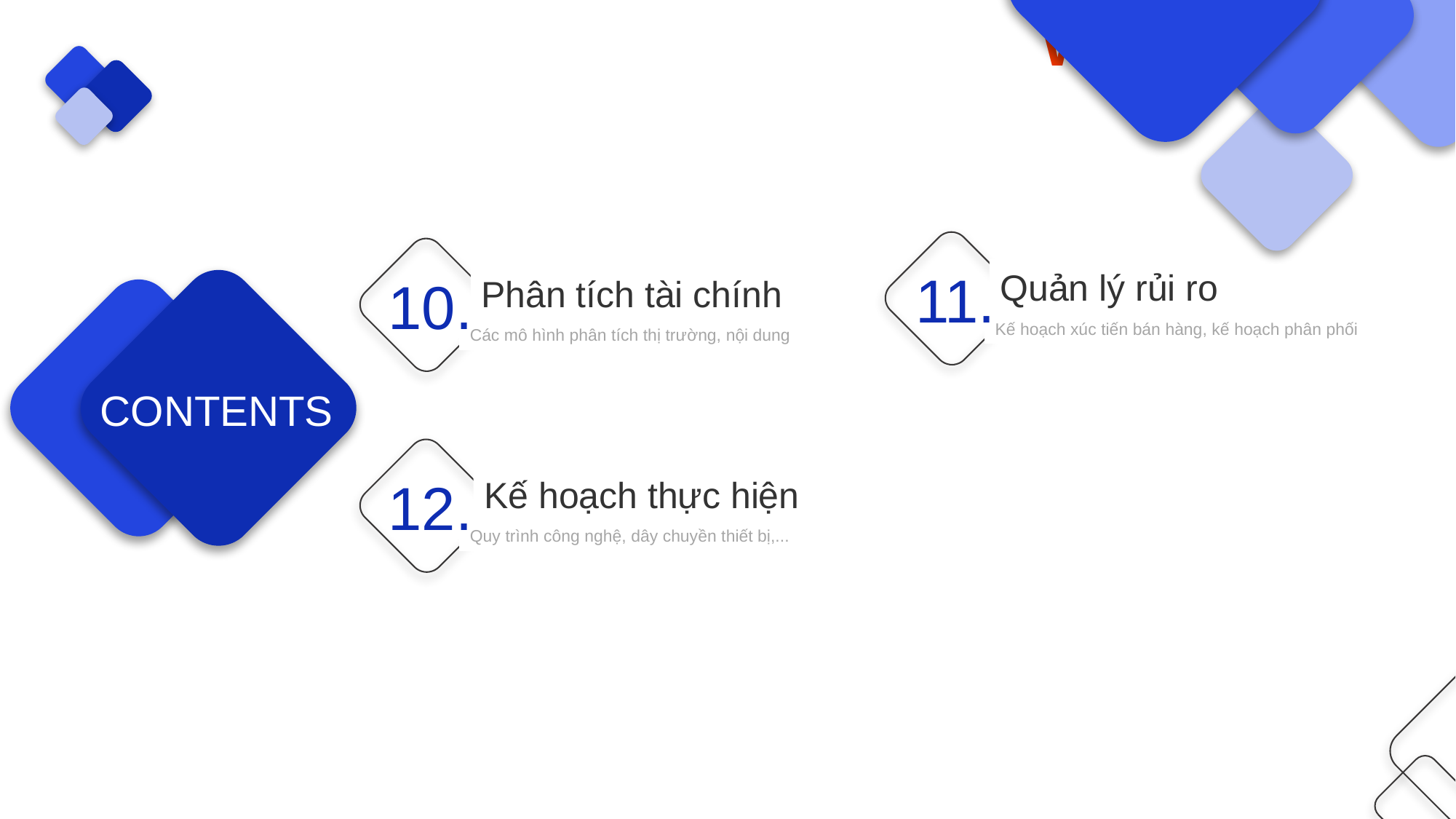

11.
Quản lý rủi ro
Kế hoạch xúc tiến bán hàng, kế hoạch phân phối

10.
Phân tích tài chính
Các mô hình phân tích thị trường, nội dung

CONTENTS

12.
Kế hoạch thực hiện
Quy trình công nghệ, dây chuyền thiết bị,...